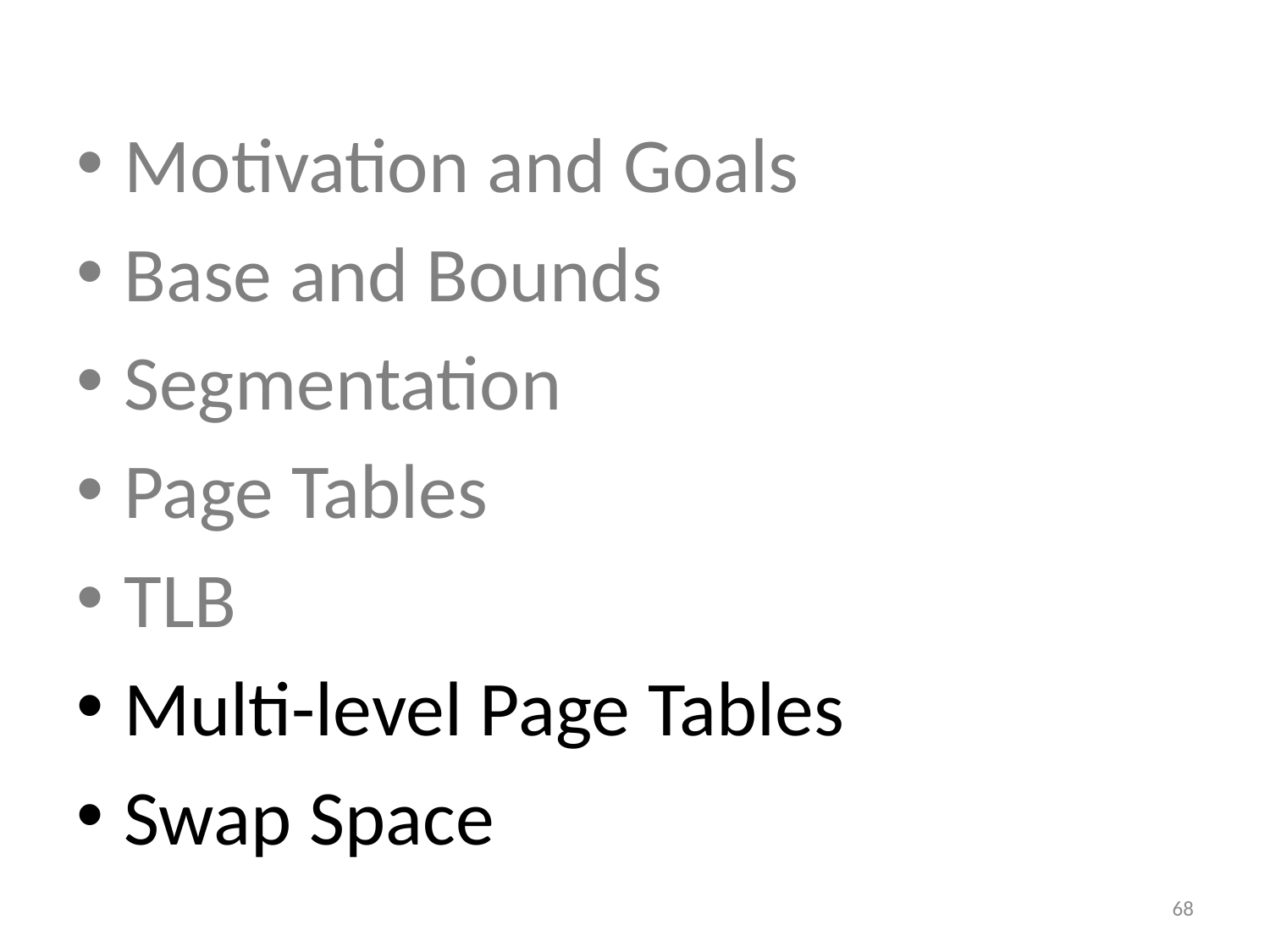

Motivation and Goals
Base and Bounds
Segmentation
Page Tables
TLB
Multi-level Page Tables
Swap Space

68